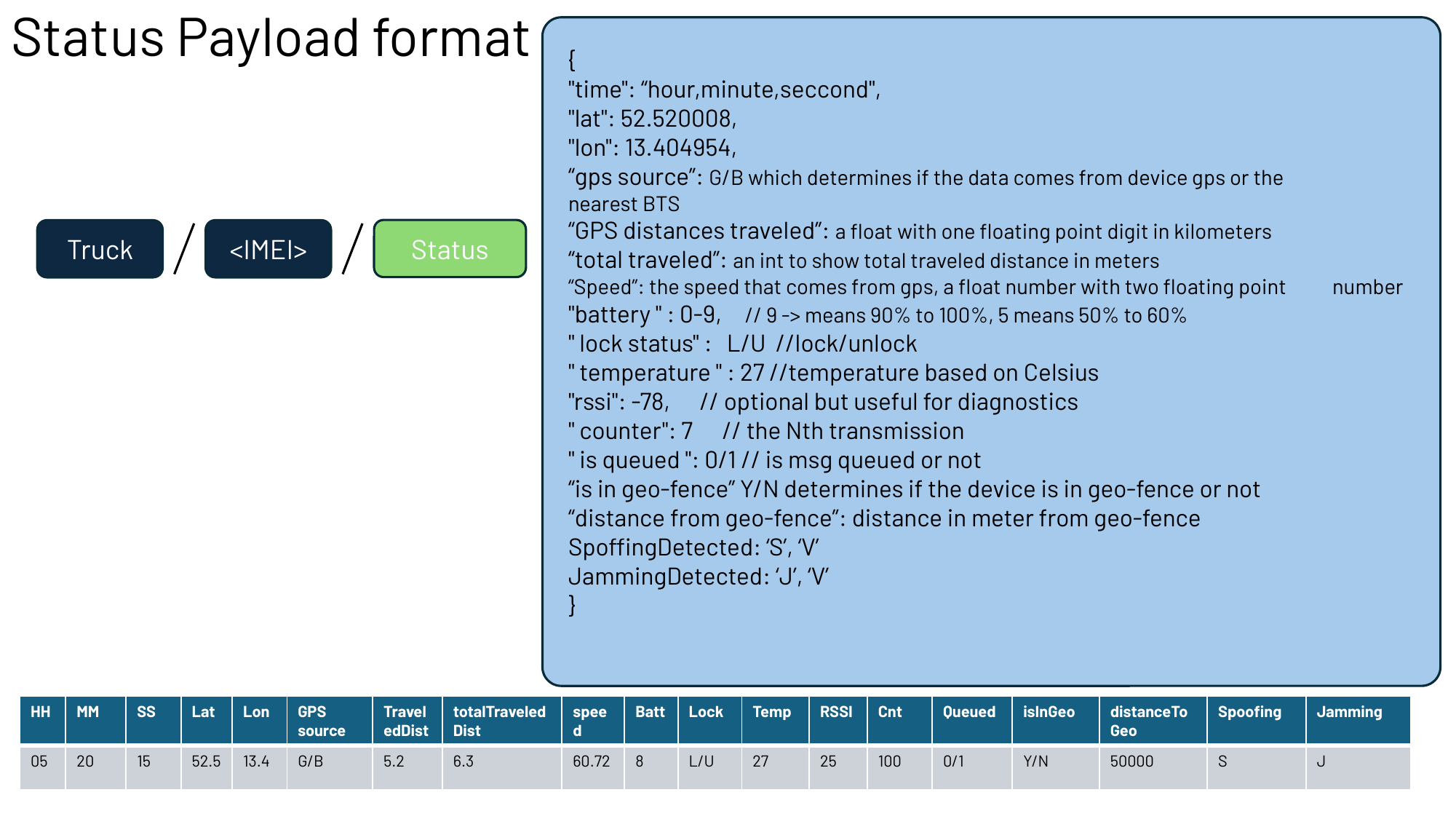

# Status Payload format

{
"time": “hour,minute,seccond",
"lat": 52.520008,
"lon": 13.404954,
“gps source”: G/B which determines if the data comes from device gps or the   	           nearest BTS
“GPS distances traveled”: a float with one floating point digit in kilometers
“total traveled”: an int to show total traveled distance in meters
“Speed”: the speed that comes from gps, a float number with two floating point  	number
"battery " : 0-9,     // 9 -> means 90% to 100%, 5 means 50% to 60%
" lock status" :   L/U  //lock/unlock
" temperature " : 27 //temperature based on Celsius
"rssi": -78,      // optional but useful for diagnostics
" counter": 7      // the Nth transmission
" is queued ": 0/1 // is msg queued or not
“is in geo-fence” Y/N determines if the device is in geo-fence or not
“distance from geo-fence”: distance in meter from geo-fence
SpoffingDetected: ‘S’, ‘V’
JammingDetected: ‘J’, ‘V’
}

Status
Truck
<IMEI>
| HH | MM | SS | Lat | Lon | GPS source | TraveledDist | totalTraveledDist | speed | Batt | Lock | Temp | RSSI | Cnt | Queued | isInGeo | distanceToGeo | Spoofing | Jamming |
| --- | --- | --- | --- | --- | --- | --- | --- | --- | --- | --- | --- | --- | --- | --- | --- | --- | --- | --- |
| 05 | 20 | 15 | 52.5 | 13.4 | G/B | 5.2 | 6.3 | 60.72 | 8 | L/U | 27 | 25 | 100 | 0/1 | Y/N | 50000 | S | J |